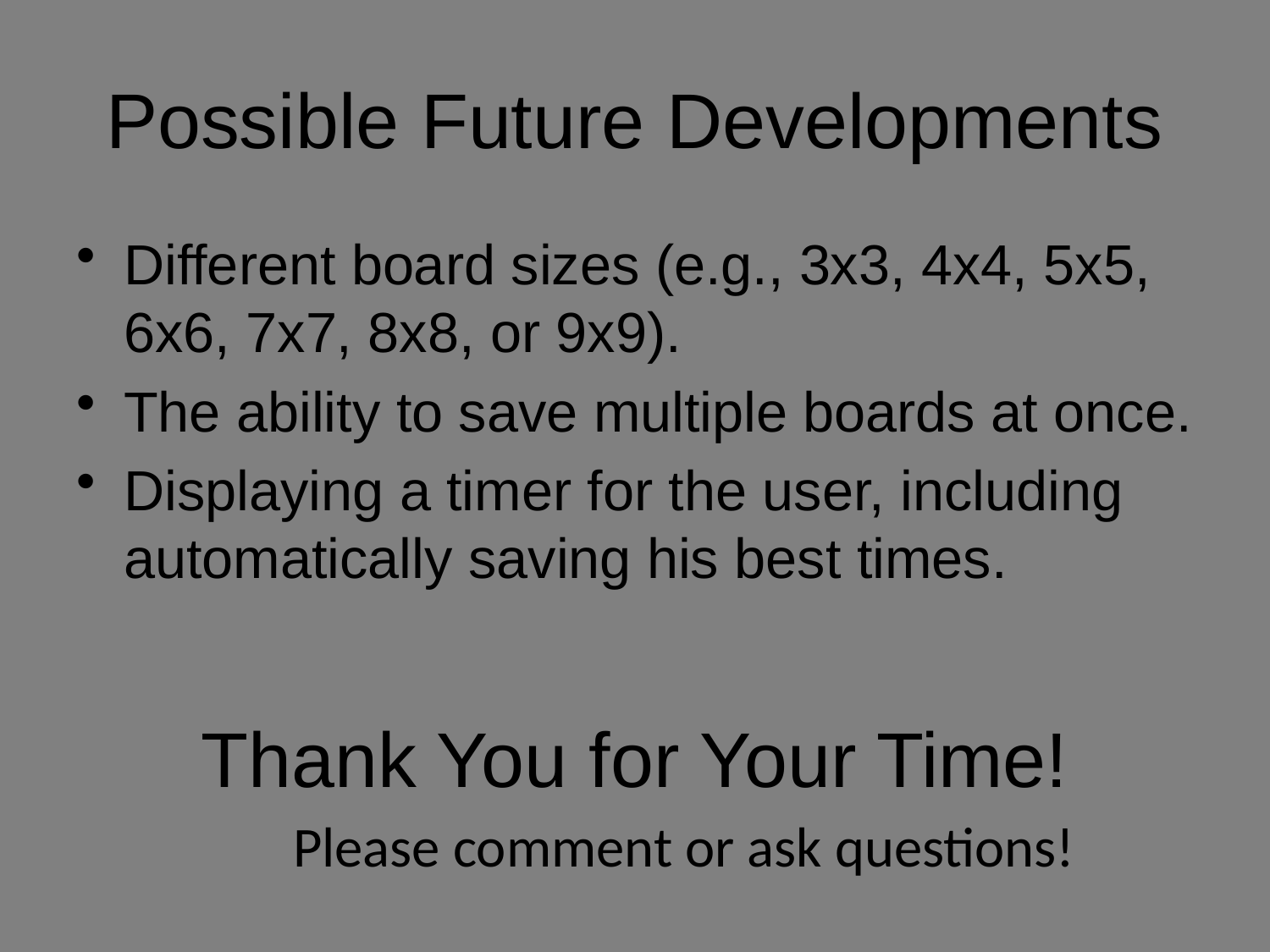

Possible Future Developments
Different board sizes (e.g., 3x3, 4x4, 5x5, 6x6, 7x7, 8x8, or 9x9).
The ability to save multiple boards at once.
Displaying a timer for the user, including automatically saving his best times.
Thank You for Your Time!
		Please comment or ask questions!